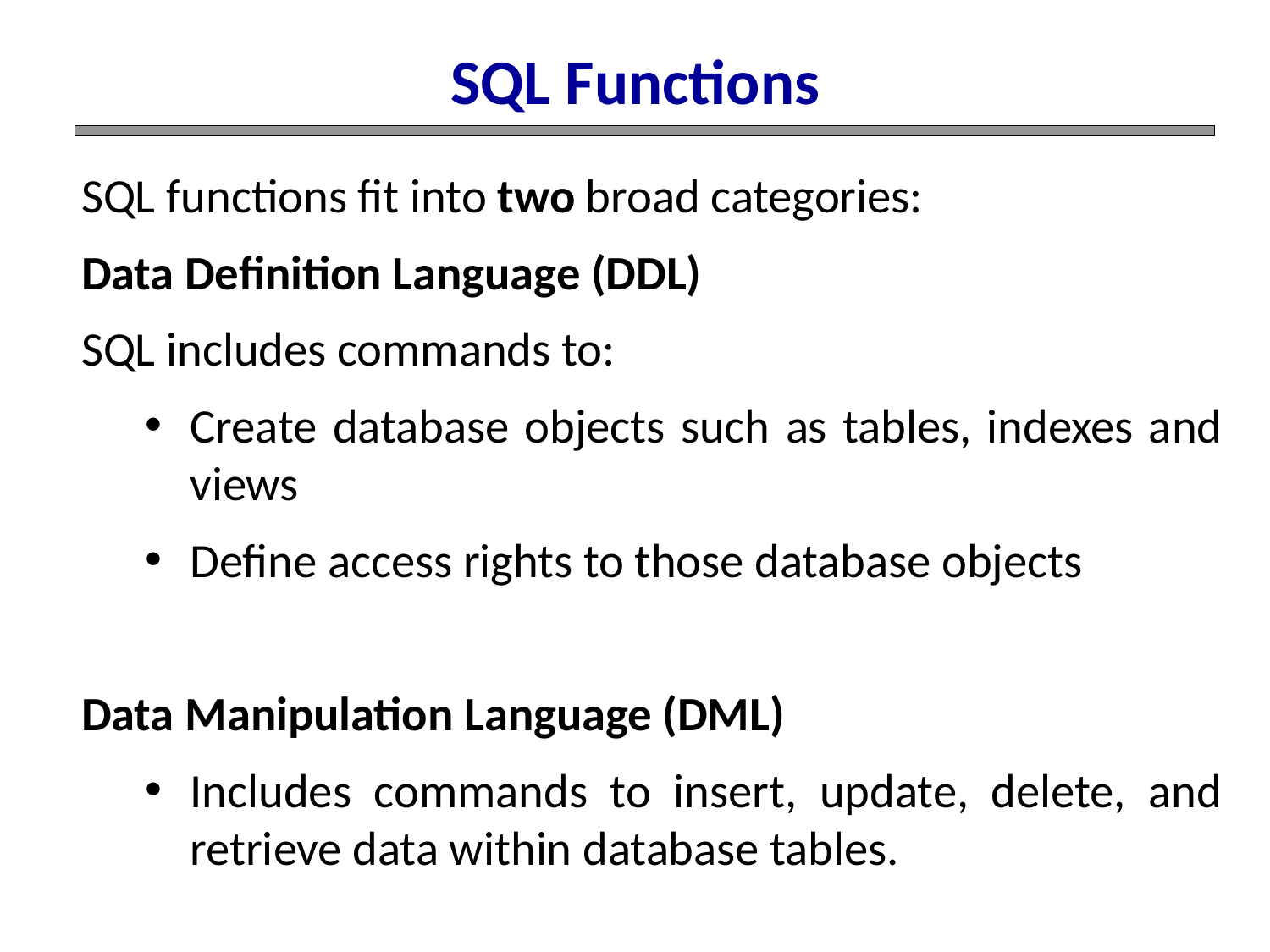

SQL Functions

SQL functions fit into two broad categories:
Data Definition Language (DDL)
SQL includes commands to:
Create database objects such as tables, indexes and views
Define access rights to those database objects

Data Manipulation Language (DML)
Includes commands to insert, update, delete, and retrieve data within database tables.